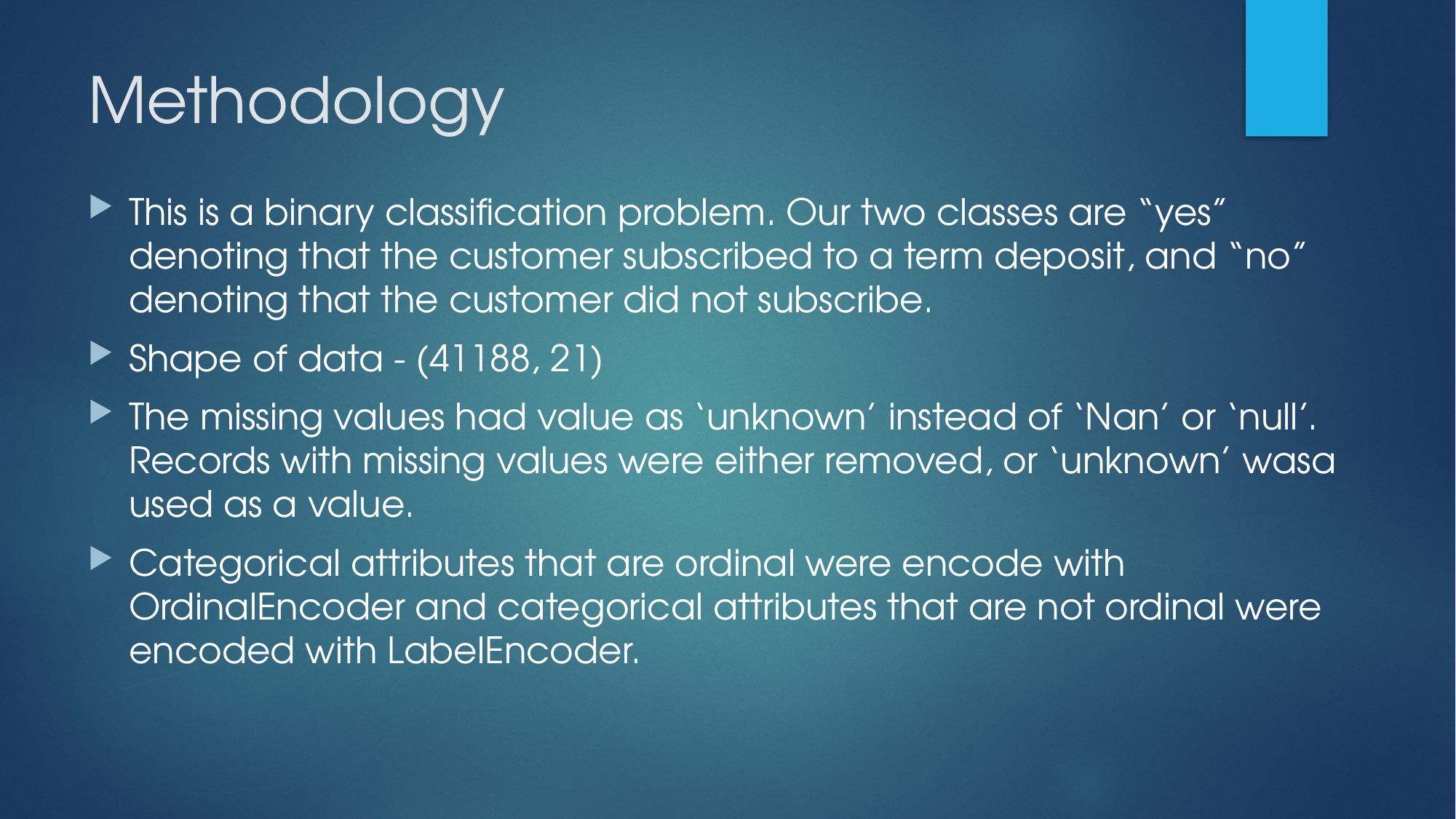

# Methodology
This is a binary classification problem. Our two classes are “yes” denoting that the customer subscribed to a term deposit, and “no” denoting that the customer did not subscribe.
Shape of data - (41188, 21)
The missing values had value as ‘unknown’ instead of ‘Nan’ or ‘null’.  Records with missing values were either removed, or ‘unknown’ wasa used as a value.
Categorical attributes that are ordinal were encode with OrdinalEncoder and categorical attributes that are not ordinal were encoded with LabelEncoder.